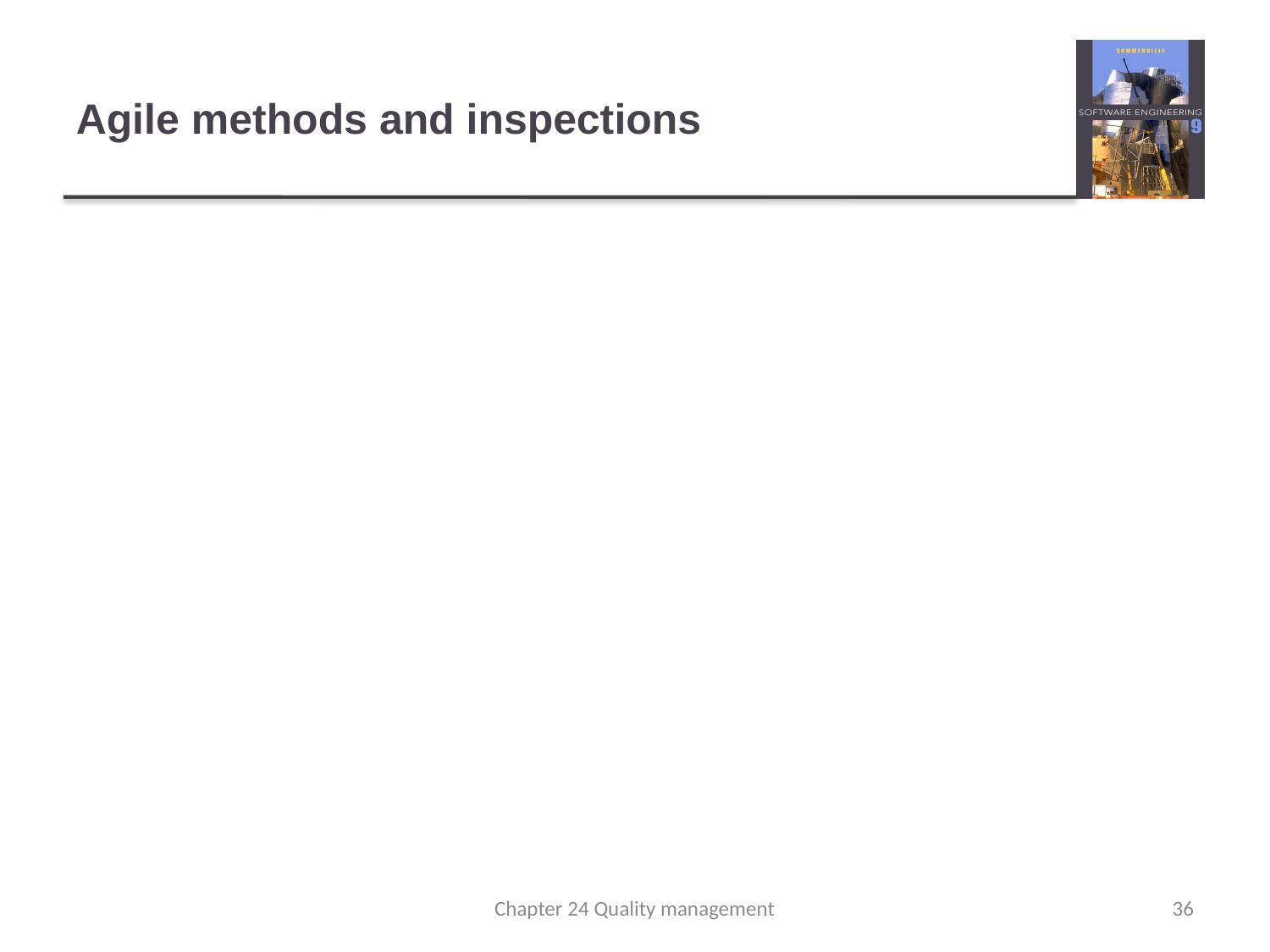

# Agile methods and inspections
Agile processes rarely use formal inspection or peer review processes.
Rather, they rely on team members cooperating to check each other’s code, and informal guidelines, such as ‘check before check-in’, which suggest that programmers should check their own code.
Extreme programming practitioners argue that pair programming is an effective substitute for inspection as this is, in effect, a continual inspection process.
Two people look at every line of code and check it before it is accepted.

Chapter 24 Quality management
36